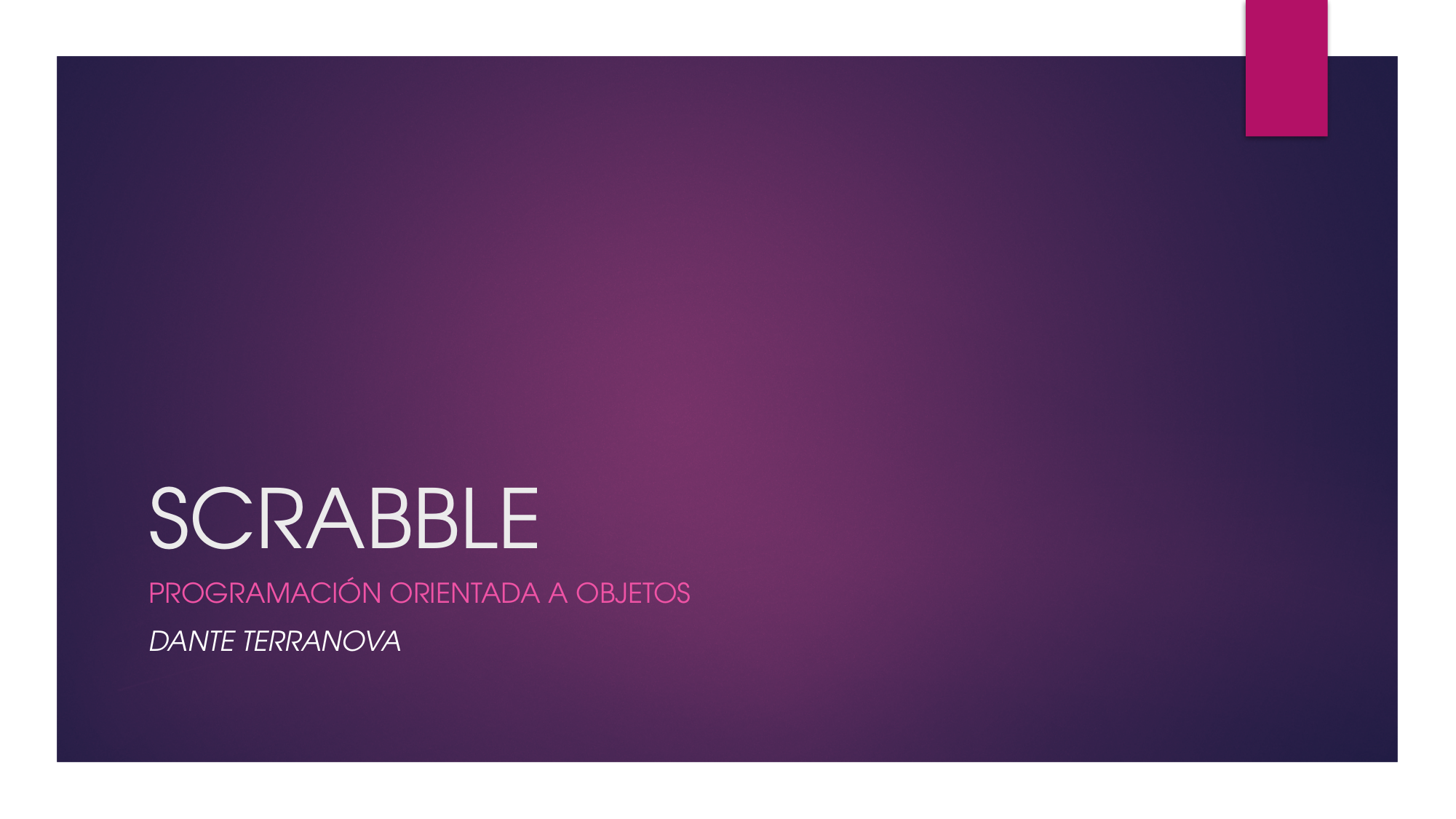

# SCRABBLE
Programación orientada a objetos
DANTE TERRANOVA